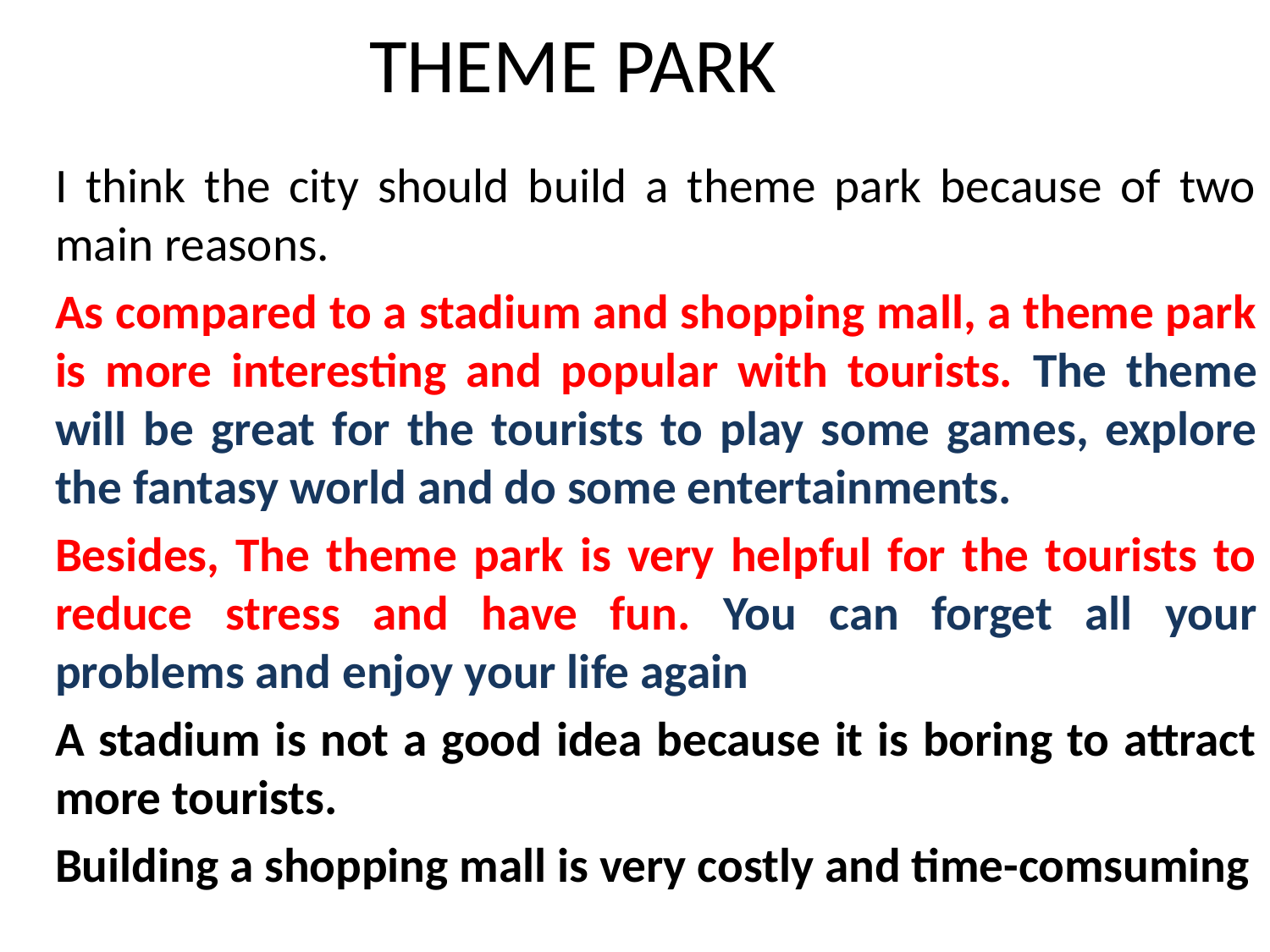

# THEME PARK
I think the city should build a theme park because of two main reasons.
As compared to a stadium and shopping mall, a theme park is more interesting and popular with tourists. The theme will be great for the tourists to play some games, explore the fantasy world and do some entertainments.
Besides, The theme park is very helpful for the tourists to reduce stress and have fun. You can forget all your problems and enjoy your life again
A stadium is not a good idea because it is boring to attract more tourists.
Building a shopping mall is very costly and time-comsuming